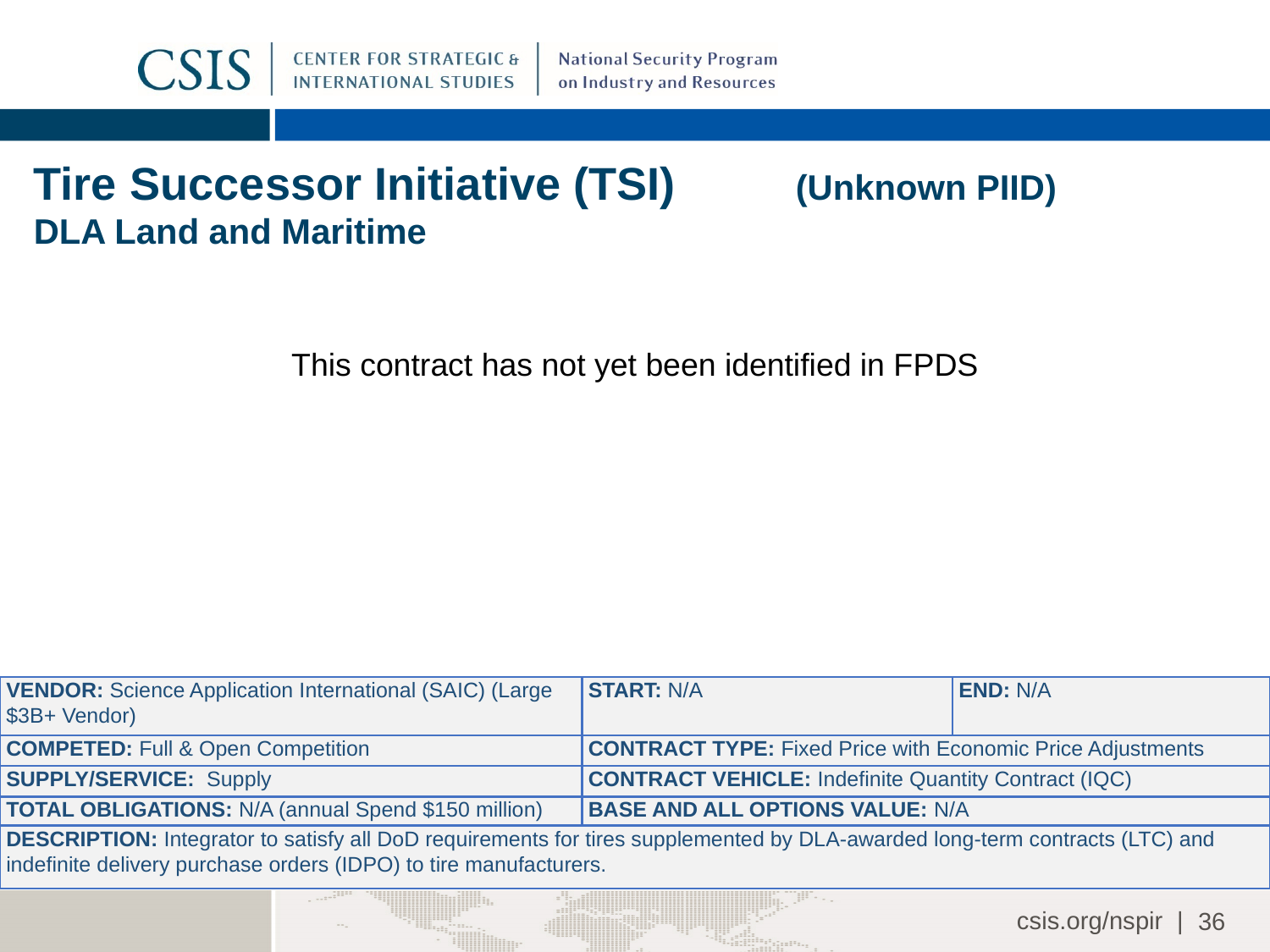

Tire Successor Initiative (TSI)	(Unknown PIID)
DLA Land and Maritime
This contract has not yet been identified in FPDS
| VENDOR: Science Application International (SAIC) (Large $3B+ Vendor) | START: N/A | END: N/A |
| --- | --- | --- |
| COMPETED: Full & Open Competition | CONTRACT TYPE: Fixed Price with Economic Price Adjustments |  |
| SUPPLY/SERVICE: Supply | CONTRACT VEHICLE: Indefinite Quantity Contract (IQC) |  |
| TOTAL OBLIGATIONS: N/A (annual Spend $150 million) | BASE AND ALL OPTIONS VALUE: N/A |  |
| DESCRIPTION: Integrator to satisfy all DoD requirements for tires supplemented by DLA-awarded long-term contracts (LTC) and indefinite delivery purchase orders (IDPO) to tire manufacturers. |  |  |
36